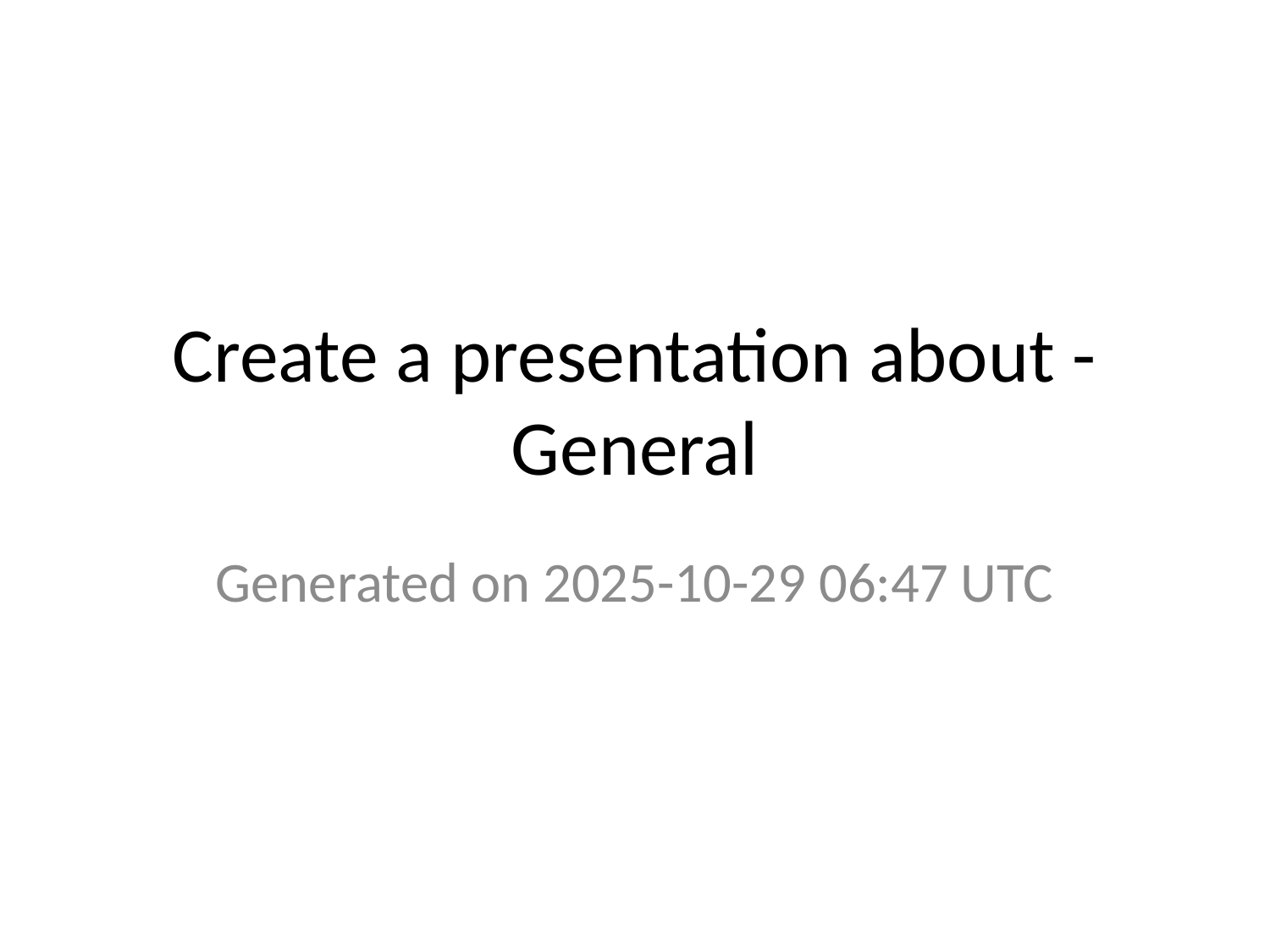

# Create a presentation about - General
Generated on 2025-10-29 06:47 UTC